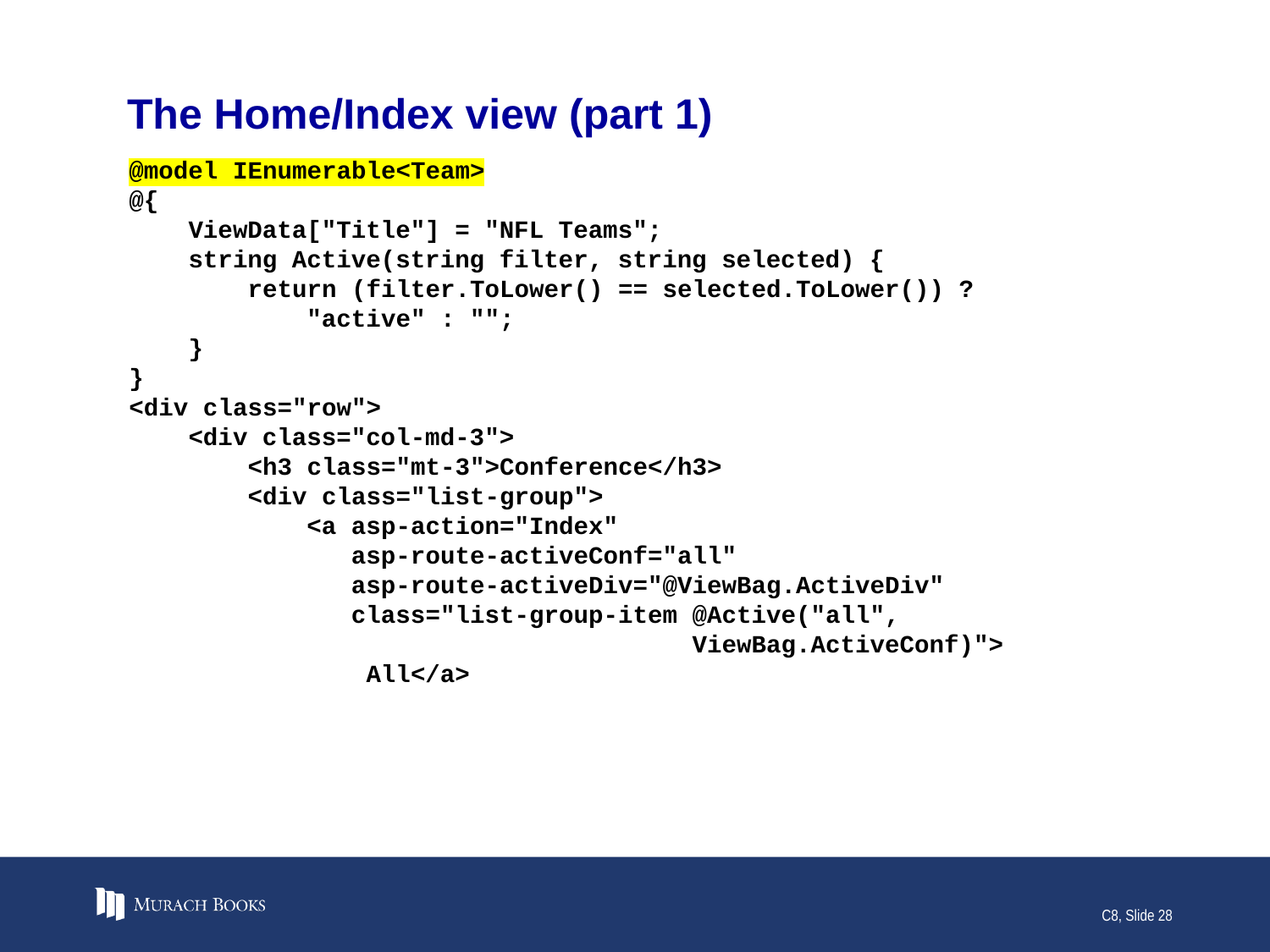

# The Home/Index view (part 1)
@model IEnumerable<Team>
@{
    ViewData["Title"] = "NFL Teams";
    string Active(string filter, string selected) {
        return (filter.ToLower() == selected.ToLower()) ?
            "active" : "";
    }
}
<div class="row">
    <div class="col-md-3">
        <h3 class="mt-3">Conference</h3>
        <div class="list-group">
            <a asp-action="Index"
               asp-route-activeConf="all"
               asp-route-activeDiv="@ViewBag.ActiveDiv"
               class="list-group-item @Active("all",
                                      ViewBag.ActiveConf)">
                All</a>

C8, Slide 28